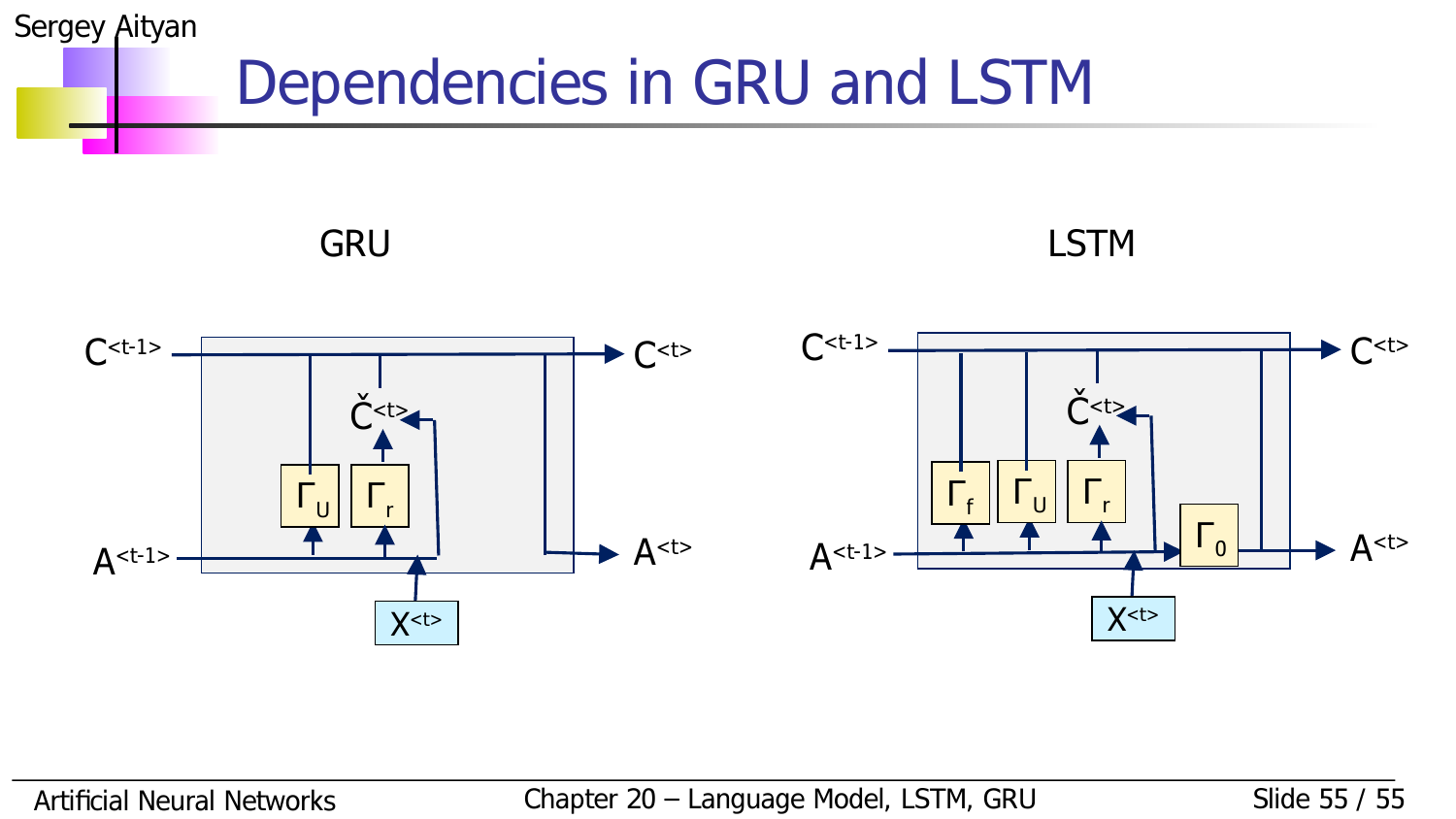

# Dependencies in GRU and LSTM
GRU 					LSTM
C<t-1>
C<t>

Č<t>
ΓU
Γr
Γf
Γ0
A<t>
A<t-1>
X<t>
C<t-1>
C<t>

Č<t>
ΓU
Γr
A<t>
A<t-1>
X<t>